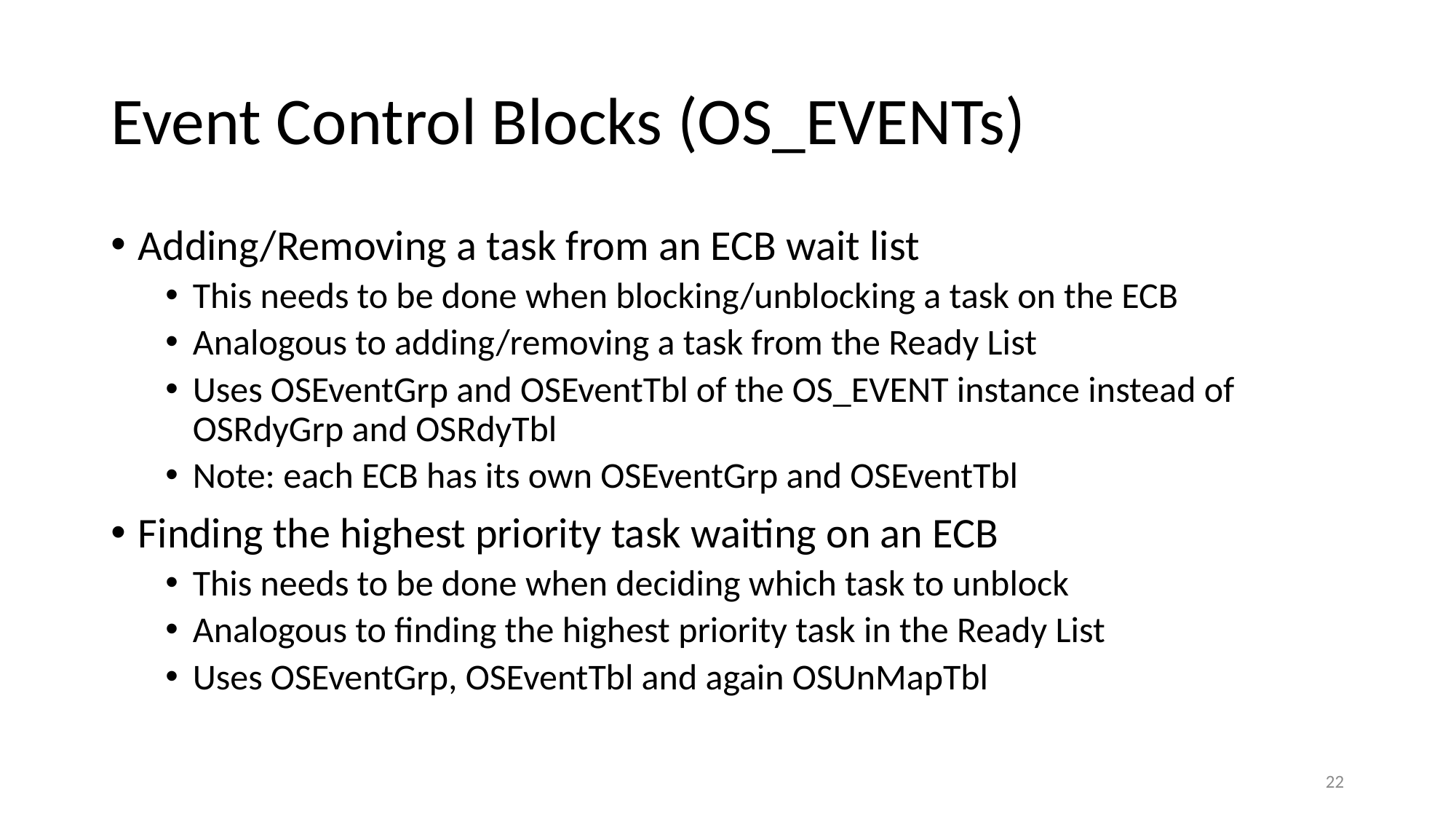

# Event Control Blocks (OS_EVENTs)
Adding/Removing a task from an ECB wait list
This needs to be done when blocking/unblocking a task on the ECB
Analogous to adding/removing a task from the Ready List
Uses OSEventGrp and OSEventTbl of the OS_EVENT instance instead of OSRdyGrp and OSRdyTbl
Note: each ECB has its own OSEventGrp and OSEventTbl
Finding the highest priority task waiting on an ECB
This needs to be done when deciding which task to unblock
Analogous to finding the highest priority task in the Ready List
Uses OSEventGrp, OSEventTbl and again OSUnMapTbl

22